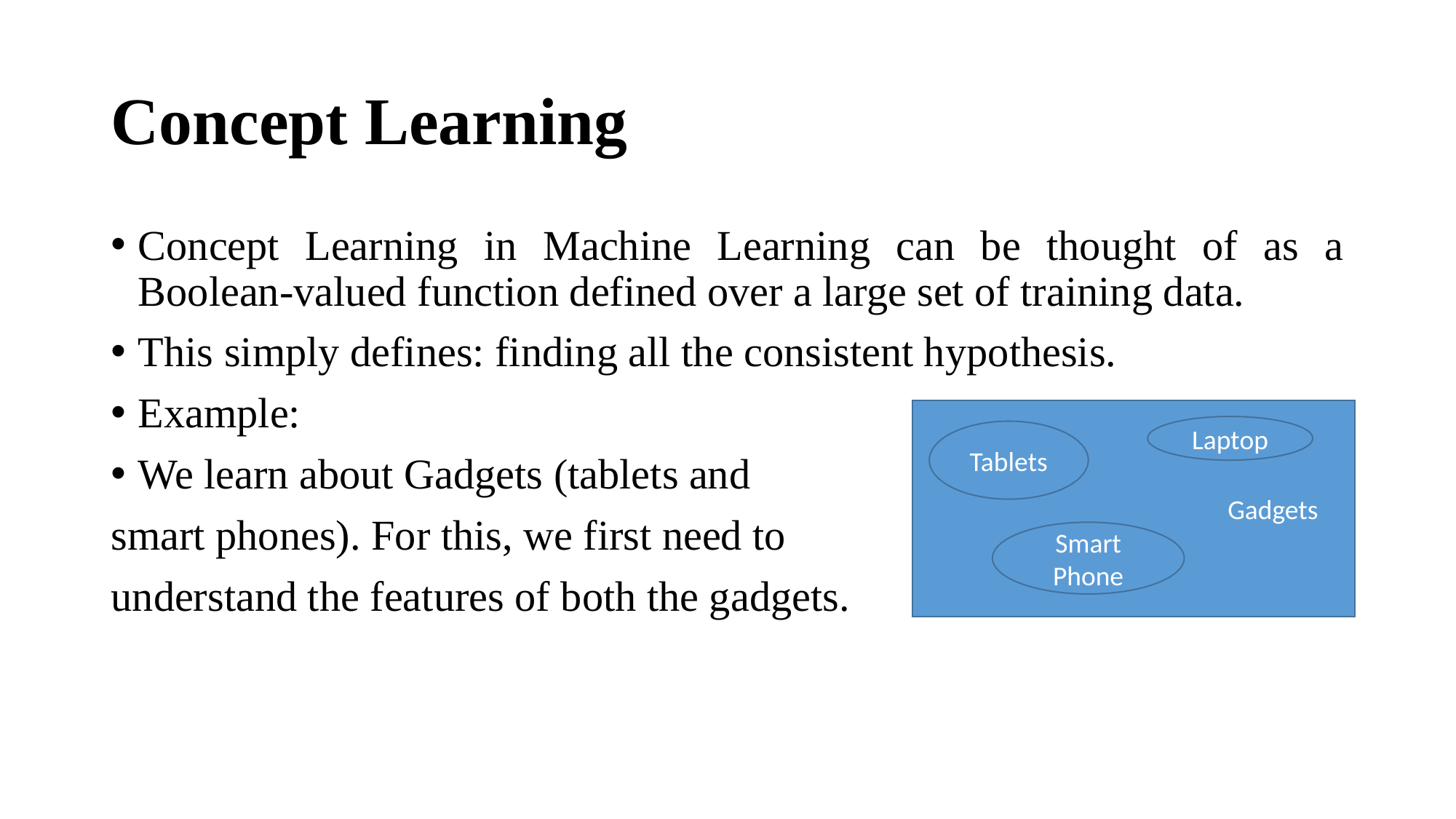

# Concept Learning
Concept Learning in Machine Learning can be thought of as a Boolean-valued function defined over a large set of training data.
This simply defines: finding all the consistent hypothesis.
Example:
We learn about Gadgets (tablets and
smart phones). For this, we first need to
understand the features of both the gadgets.

                                             Gadgets
Laptop
Tablets
Smart Phone